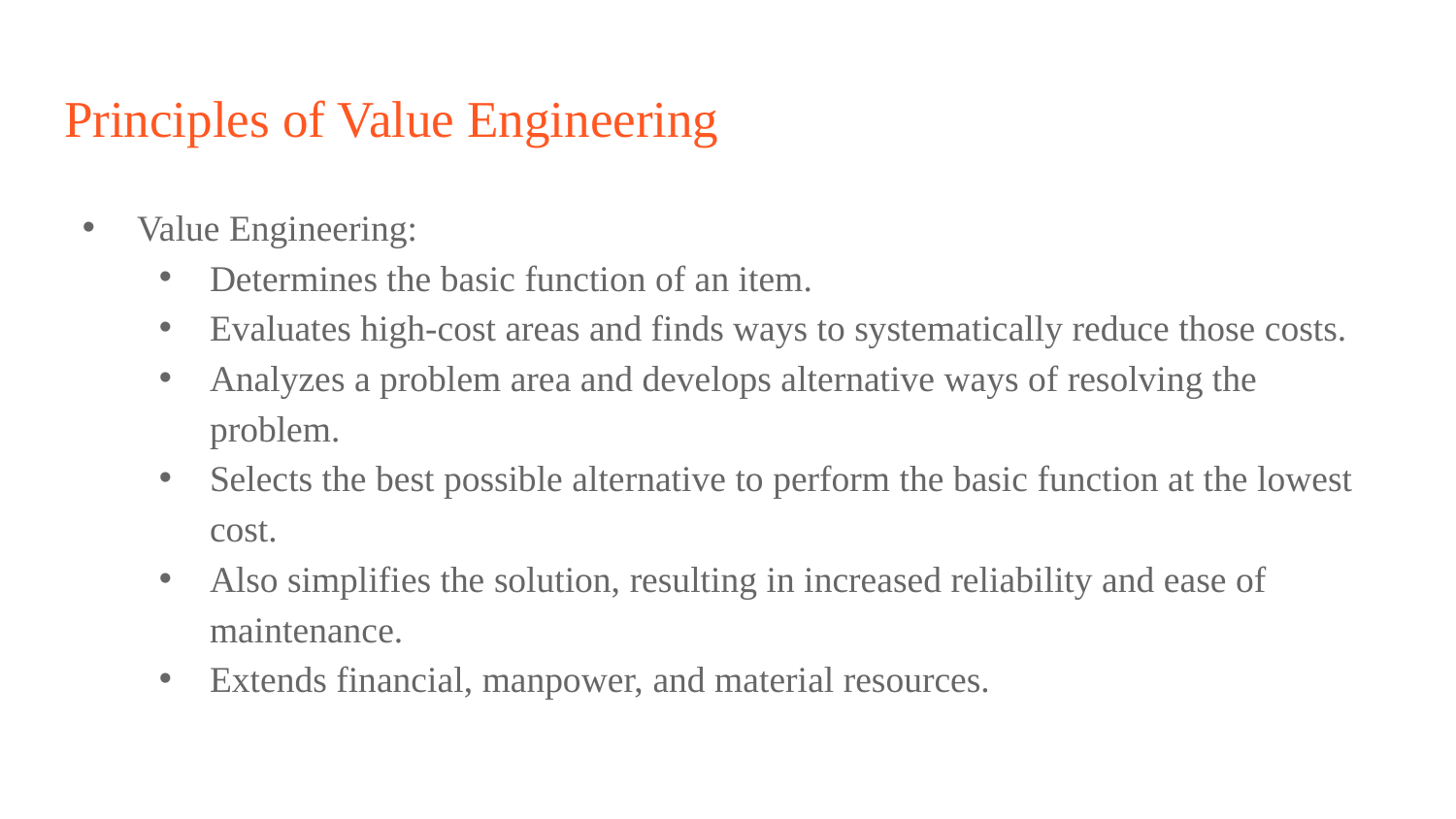

# Principles of Value Engineering
Value Engineering:
Determines the basic function of an item.
Evaluates high-cost areas and finds ways to systematically reduce those costs.
Analyzes a problem area and develops alternative ways of resolving the problem.
Selects the best possible alternative to perform the basic function at the lowest cost.
Also simplifies the solution, resulting in increased reliability and ease of maintenance.
Extends financial, manpower, and material resources.